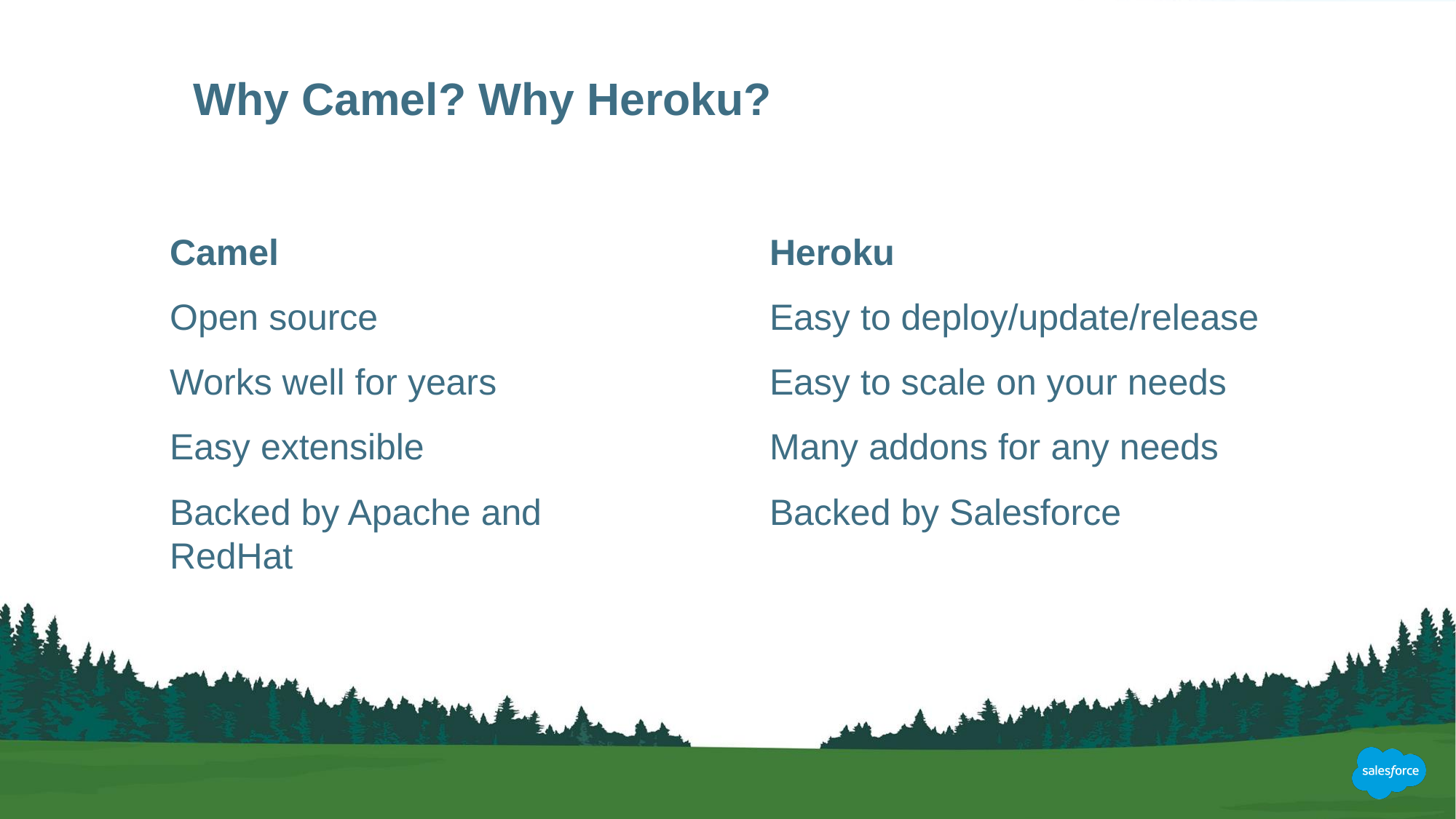

# Why Camel? Why Heroku?
Camel
Open source
Works well for years
Easy extensible
Backed by Apache and RedHat
Heroku
Easy to deploy/update/release
Easy to scale on your needs
Many addons for any needs
Backed by Salesforce